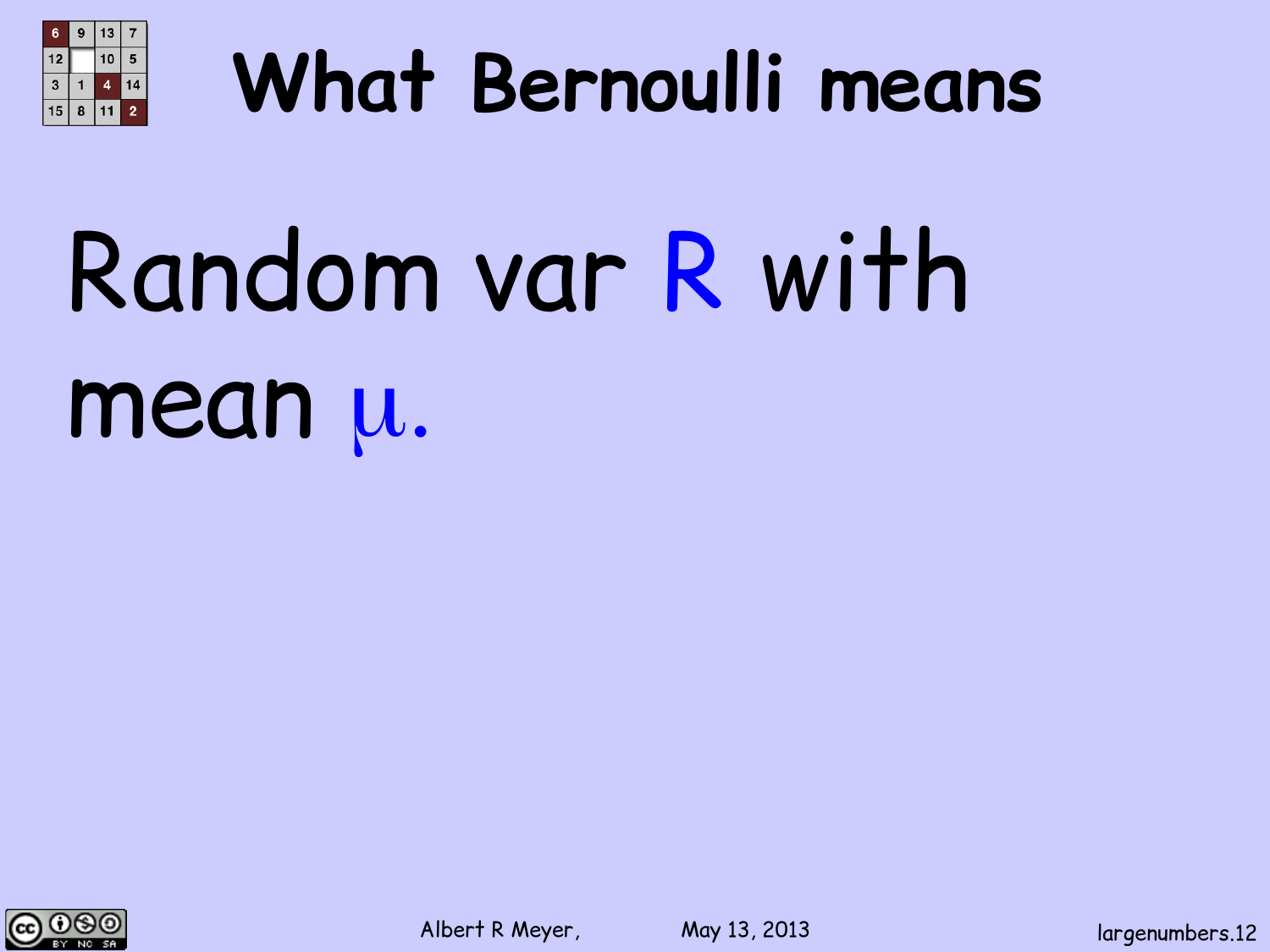

What Bernoulli means
Random var R with
mean μ.